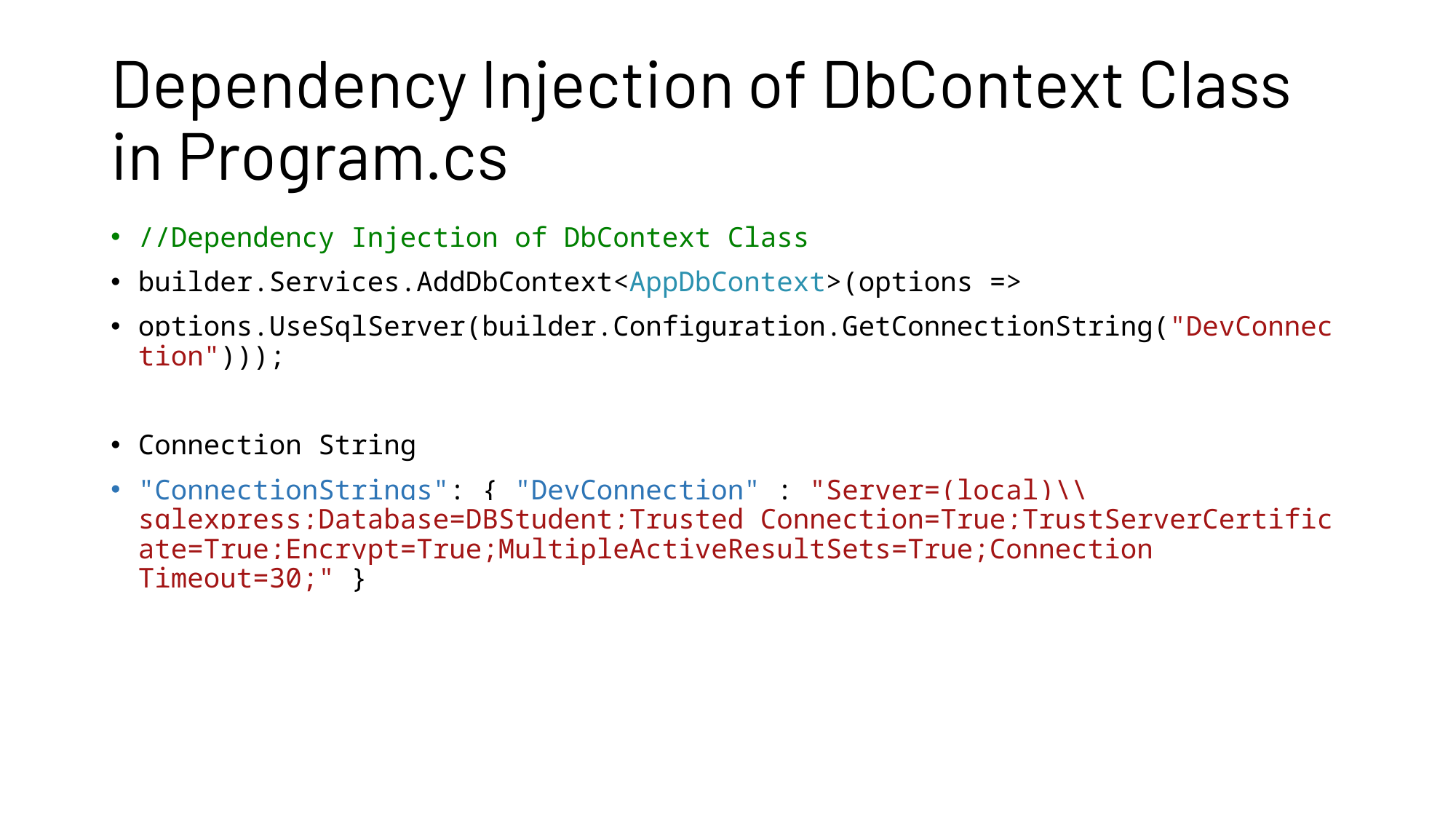

# Dependency Injection of DbContext Class in Program.cs
//Dependency Injection of DbContext Class
builder.Services.AddDbContext<AppDbContext>(options =>
options.UseSqlServer(builder.Configuration.GetConnectionString("DevConnection")));

Connection String
"ConnectionStrings": { "DevConnection" : "Server=(local)\\sqlexpress;Database=DBStudent;Trusted_Connection=True;TrustServerCertificate=True;Encrypt=True;MultipleActiveResultSets=True;Connection Timeout=30;" }